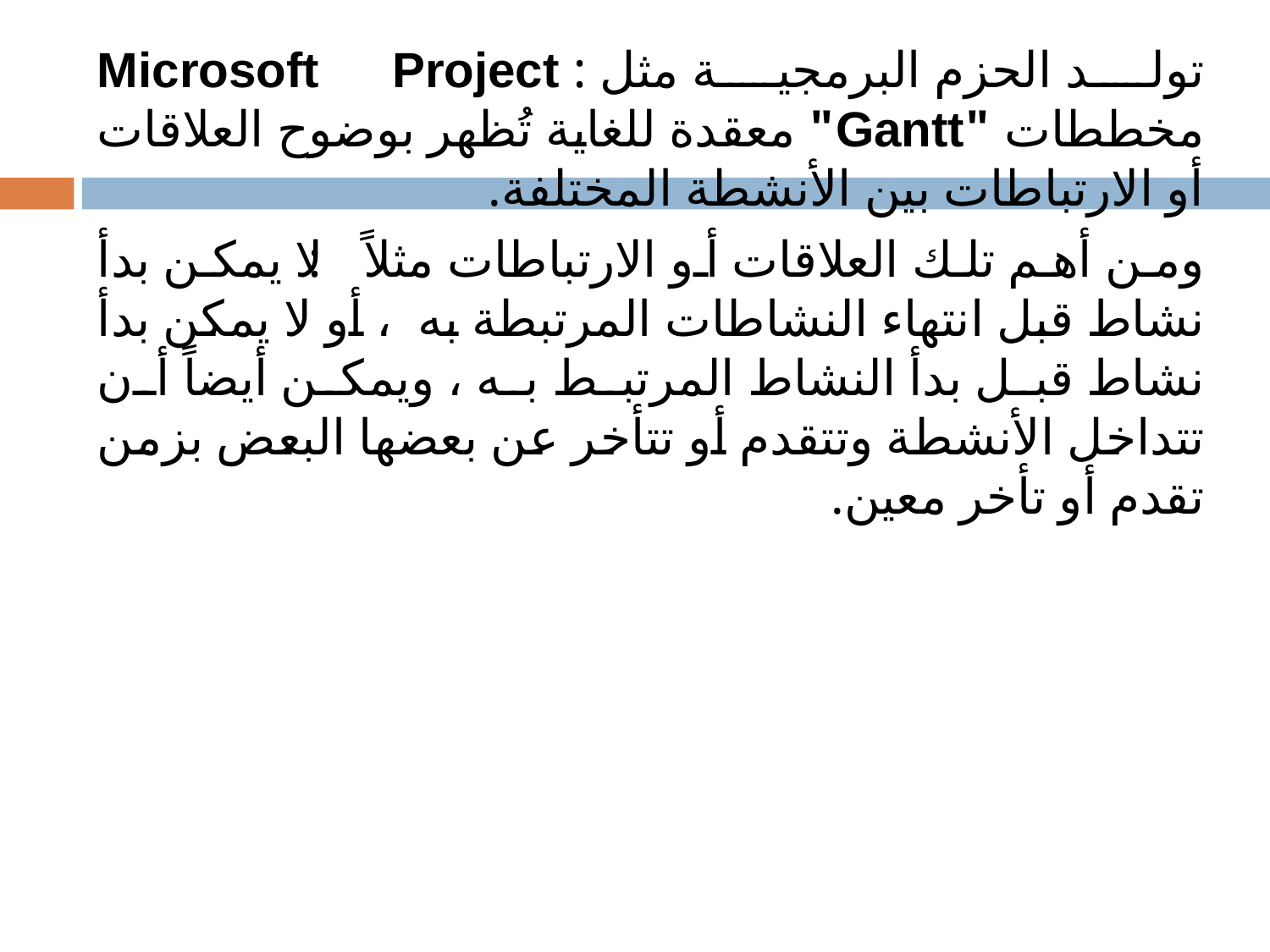

# تولد الحزم البرمجية مثل : Microsoft Project مخططات "Gantt" معقدة للغاية تُظهر بوضوح العلاقات أو الارتباطات بين الأنشطة المختلفة.
ومن أهم تلك العلاقات أو الارتباطات مثلاً : لا يمكن بدأ نشاط قبل انتهاء النشاطات المرتبطة به  ، أو لا يمكن بدأ نشاط قبل بدأ النشاط المرتبط به ، ويمكن أيضاً أن تتداخل الأنشطة وتتقدم أو تتأخر عن بعضها البعض بزمن تقدم أو تأخر معين.